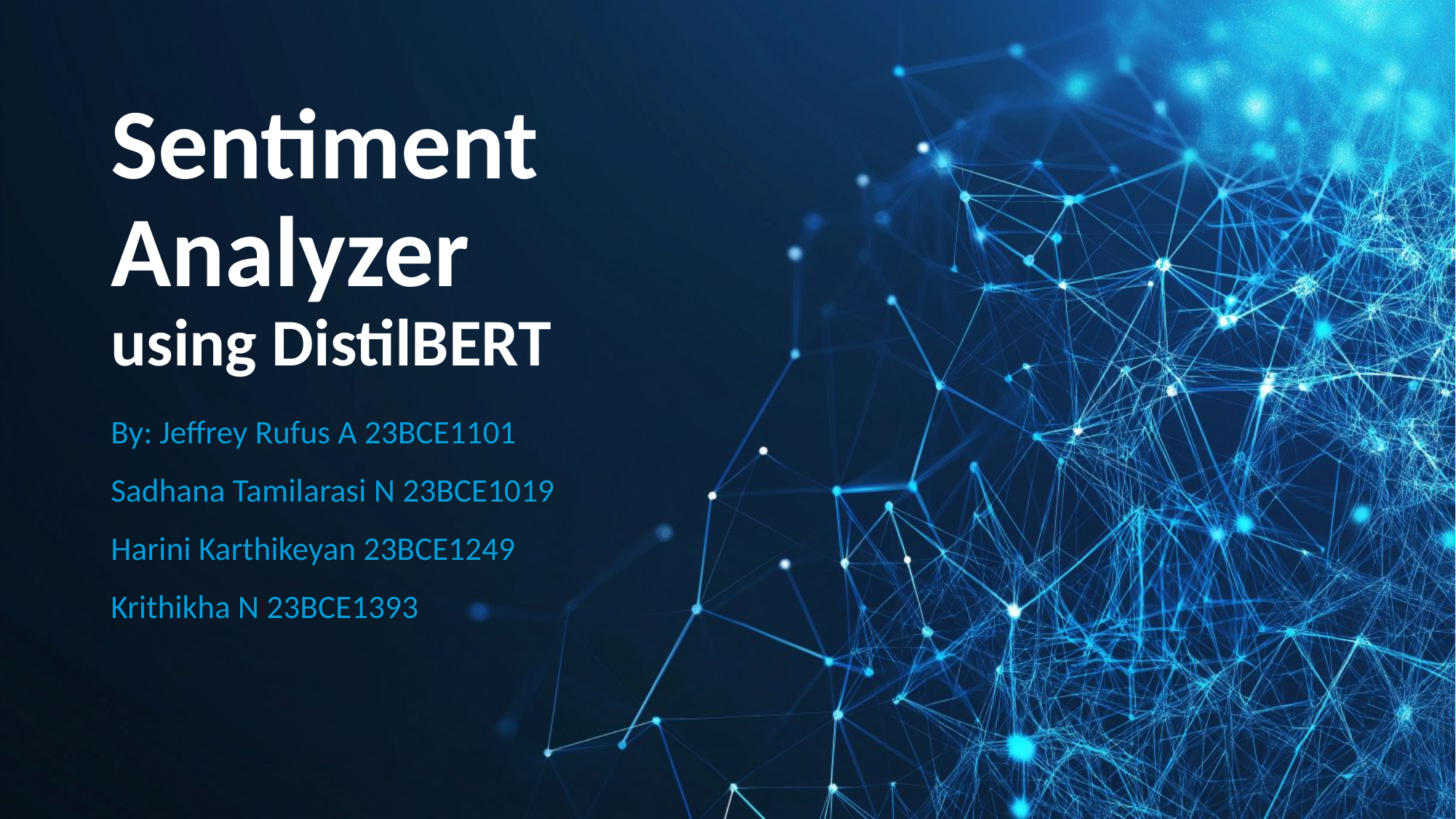

# Sentiment Analyzer using DistilBERT
By: Jeffrey Rufus A 23BCE1101
Sadhana Tamilarasi N 23BCE1019
Harini Karthikeyan 23BCE1249
Krithikha N 23BCE1393